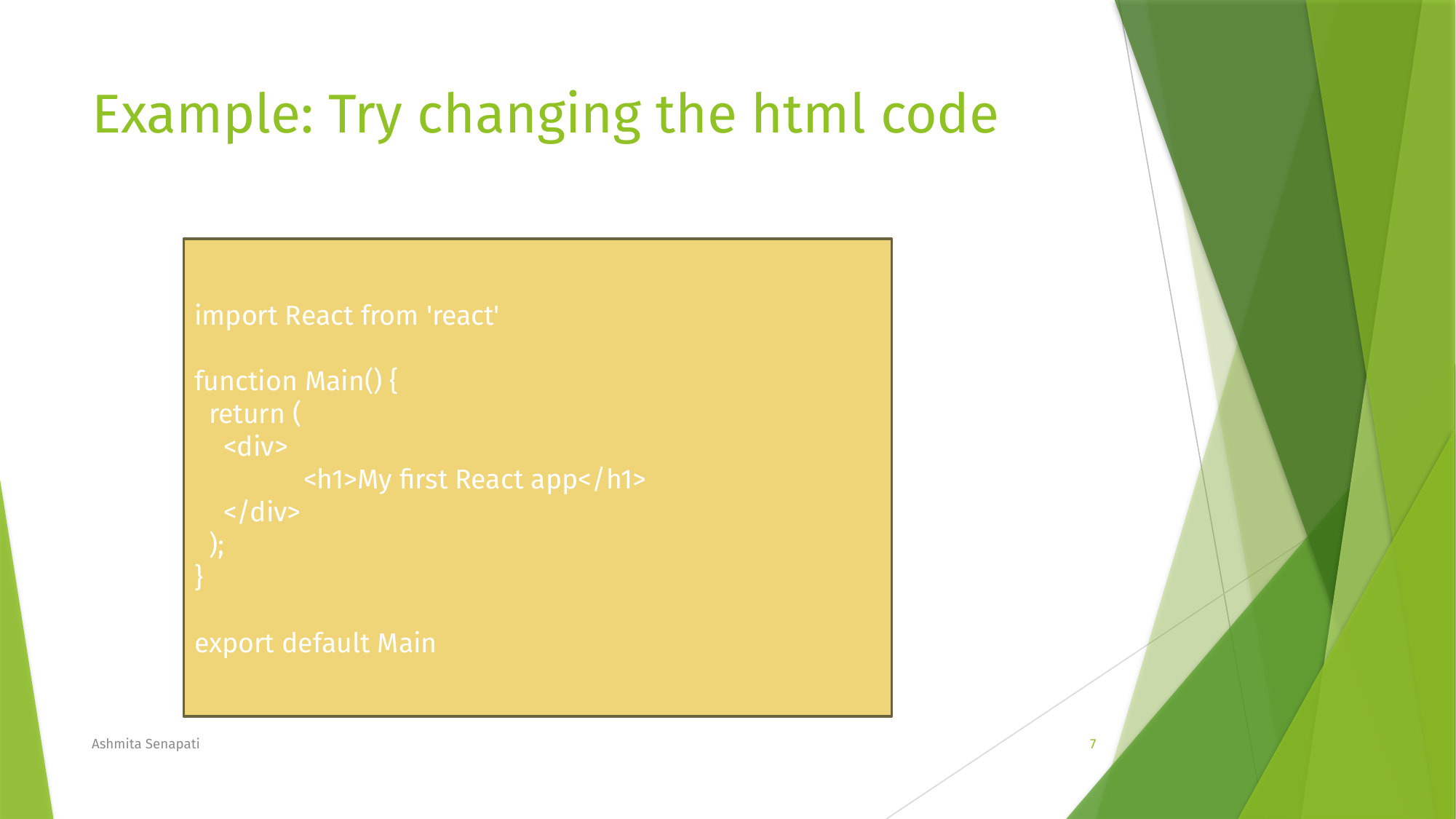

# Example: Try changing the html code
import React from 'react'
function Main() {
  return (
    <div>
      	<h1>My first React app</h1>
    </div>
  );
}
export default Main
Ashmita Senapati
7